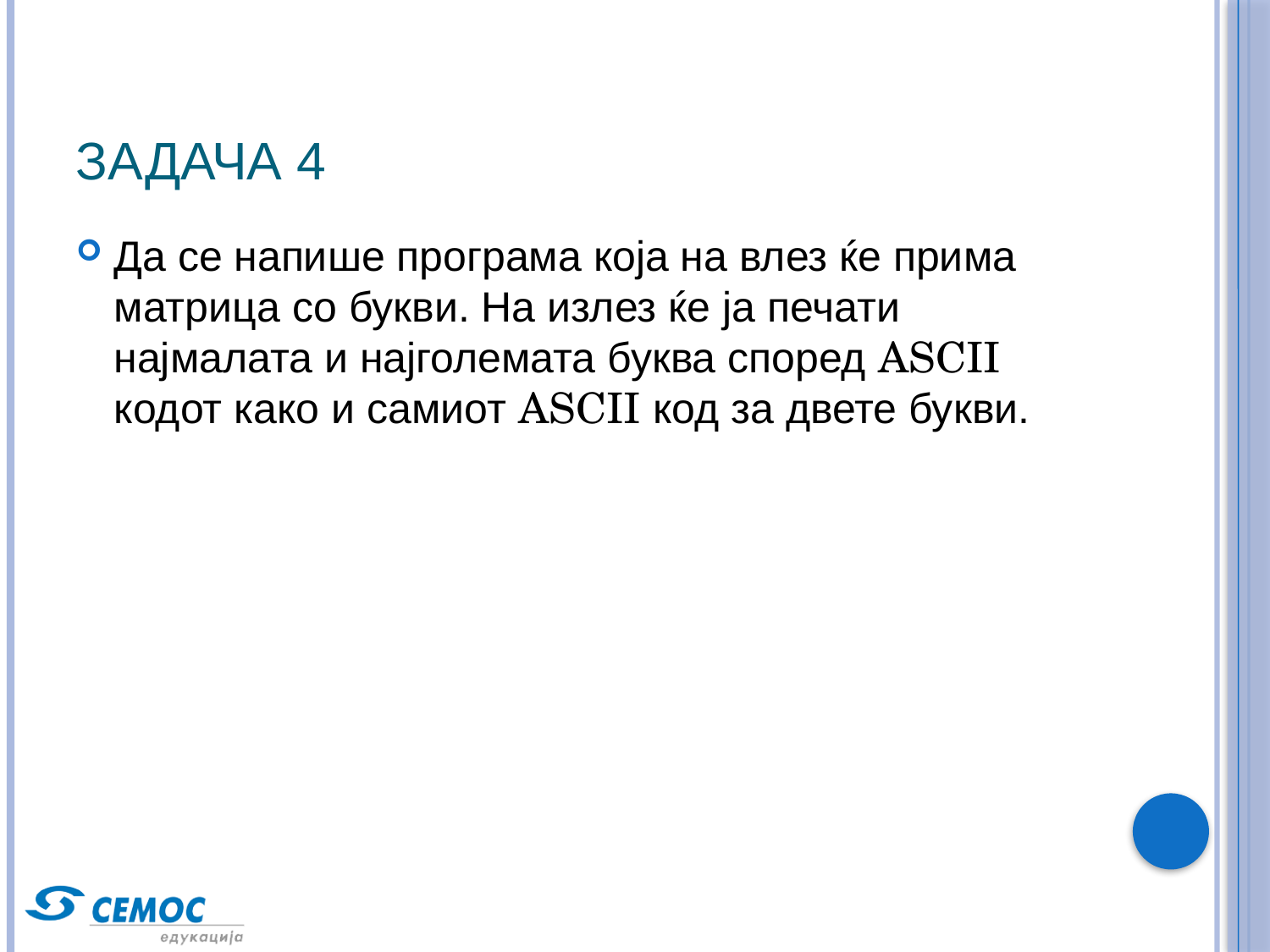

# Задача 4
Да се напише програма која на влез ќе прима матрица со букви. На излез ќе ја печати најмалата и најголемата буква според ASCII кодот како и самиот ASCII код за двете букви.